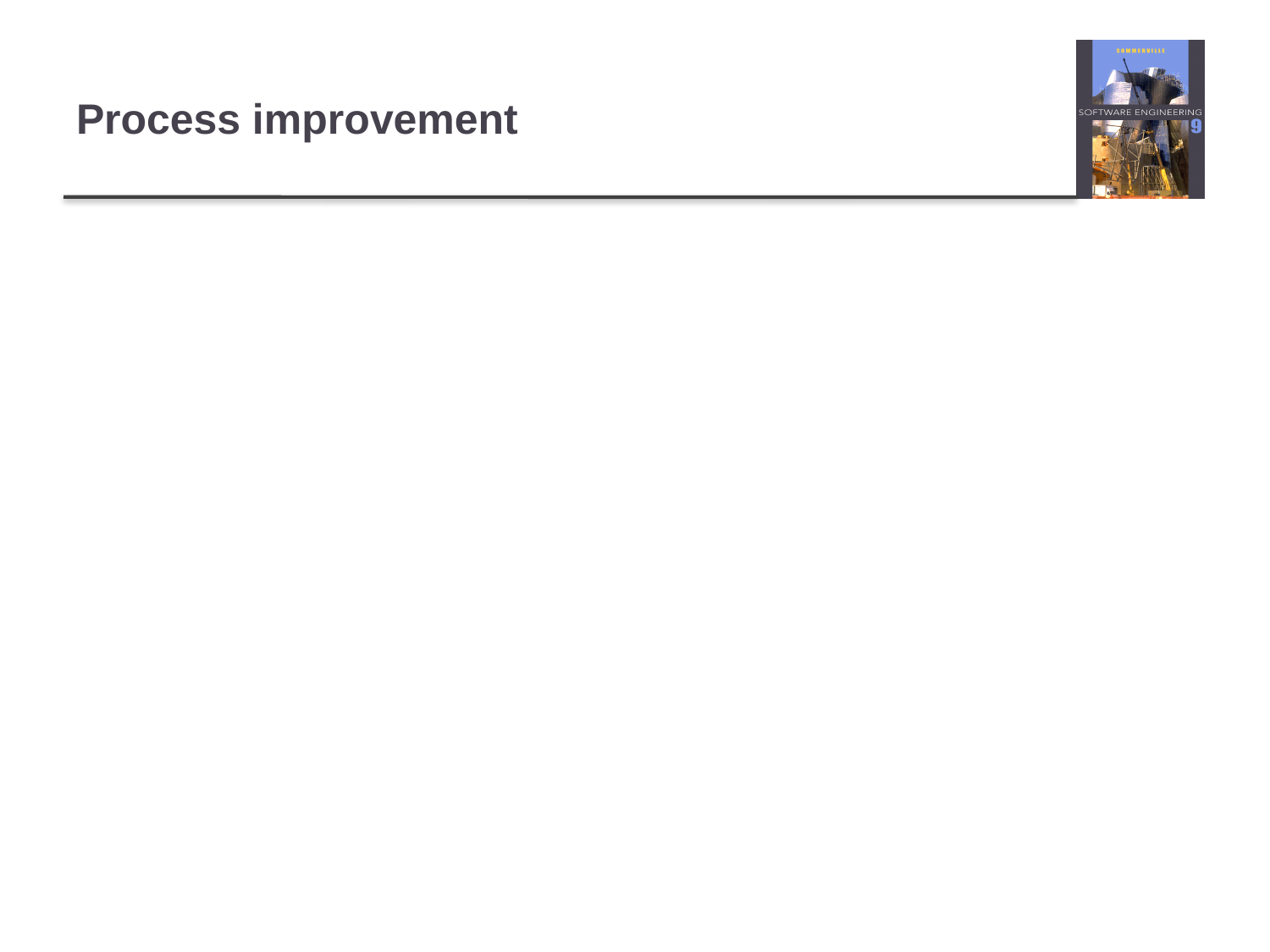

# Process improvement
Understanding existing processes
Introducing process changes to achieve organisational objectives which are usually focused on quality improvement, cost reduction and schedule acceleration
Most process improvement work so far has
focused on defect reduction. This reflects the increasing attention paid by industry to quality
However, other process attributes can be the focus of improvement